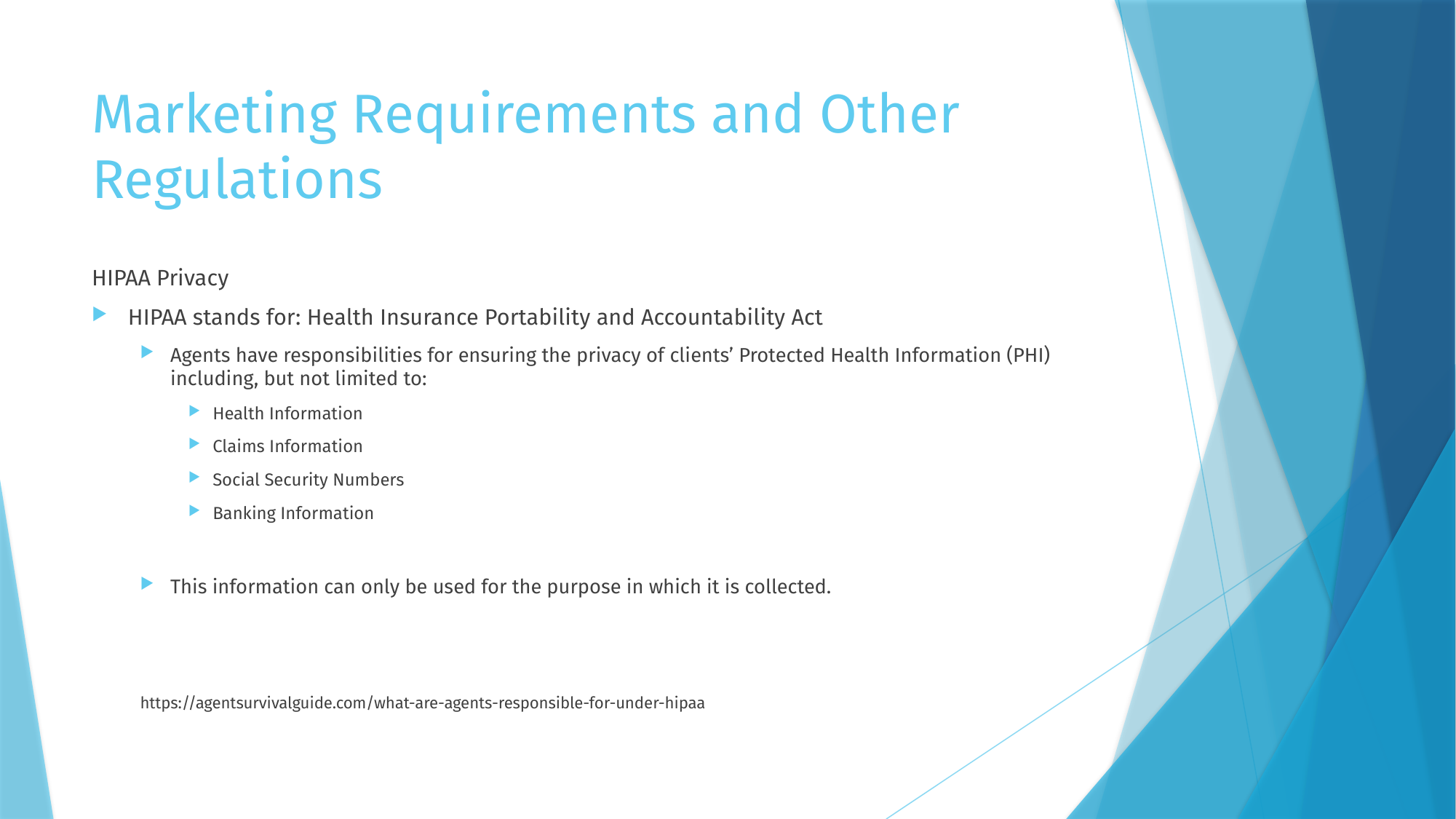

# Marketing Requirements and Other Regulations
HIPAA Privacy
HIPAA stands for: Health Insurance Portability and Accountability Act
Agents have responsibilities for ensuring the privacy of clients’ Protected Health Information (PHI) including, but not limited to:
Health Information
Claims Information
Social Security Numbers
Banking Information

This information can only be used for the purpose in which it is collected.

https://agentsurvivalguide.com/what-are-agents-responsible-for-under-hipaa